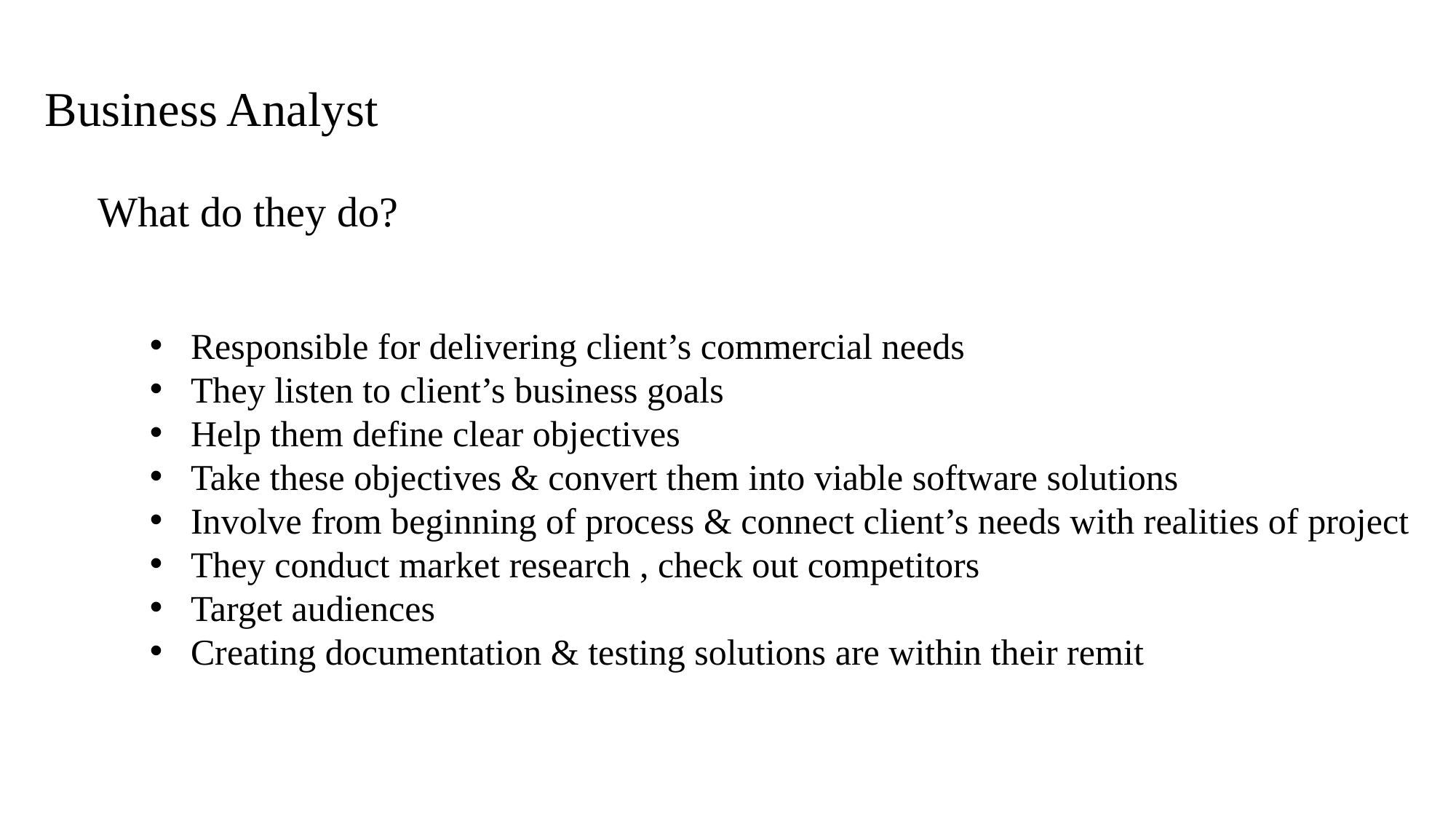

Business Analyst
What do they do?
Responsible for delivering client’s commercial needs
They listen to client’s business goals
Help them define clear objectives
Take these objectives & convert them into viable software solutions
Involve from beginning of process & connect client’s needs with realities of project
They conduct market research , check out competitors
Target audiences
Creating documentation & testing solutions are within their remit